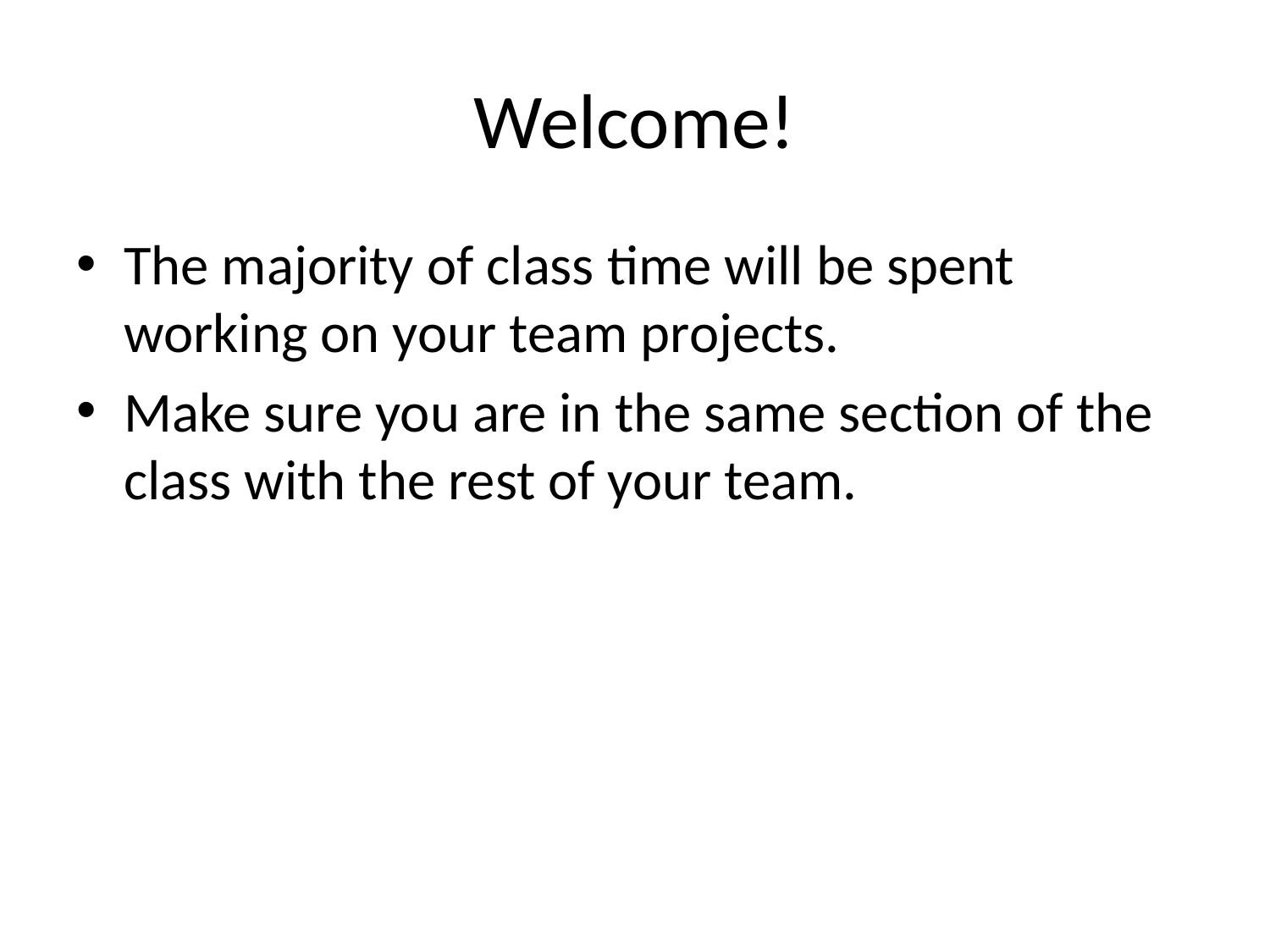

# Welcome!
The majority of class time will be spent working on your team projects.
Make sure you are in the same section of the class with the rest of your team.